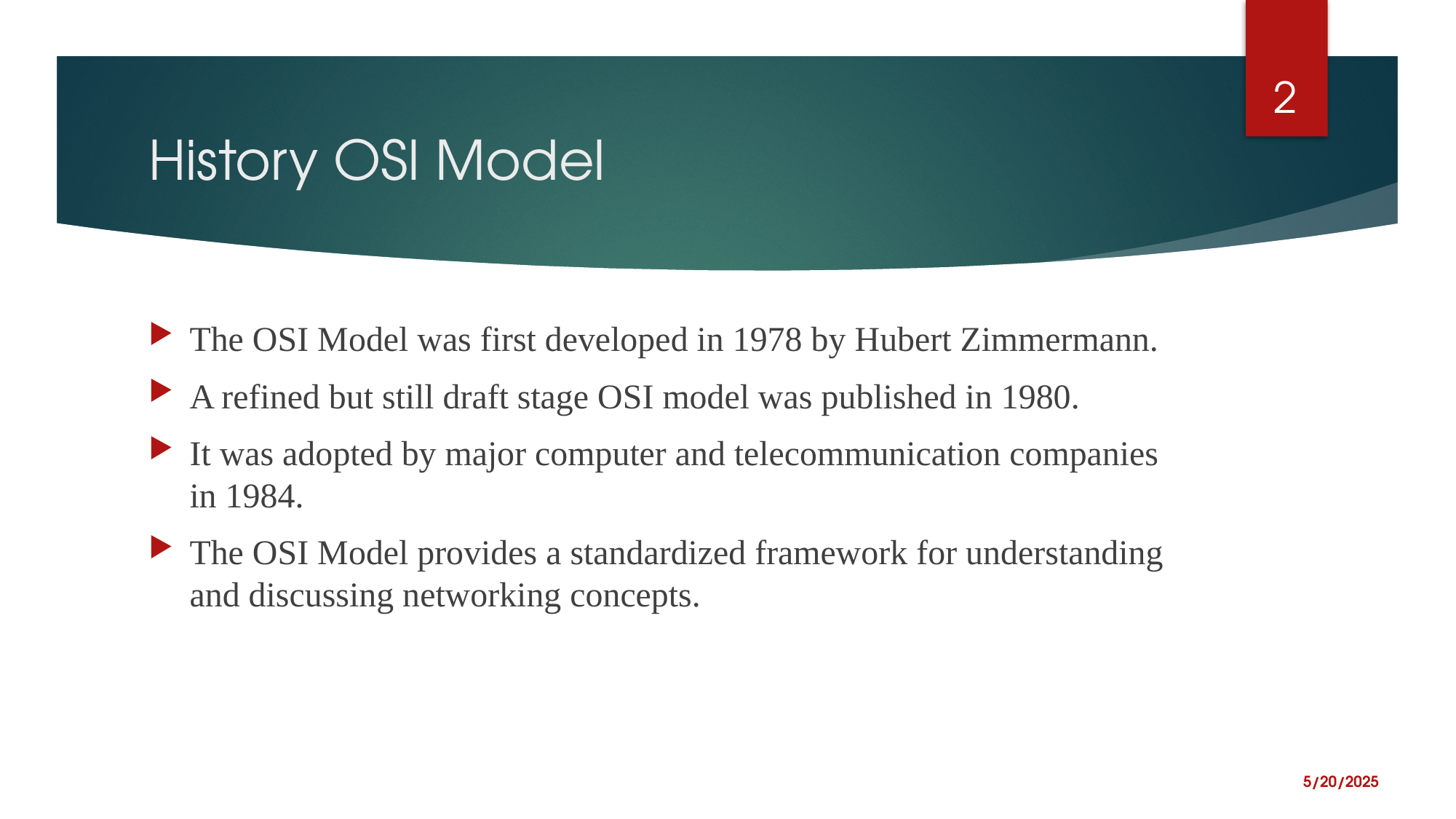

2
# History OSI Model
The OSI Model was first developed in 1978 by Hubert Zimmermann.
A refined but still draft stage OSI model was published in 1980.
It was adopted by major computer and telecommunication companies in 1984.
The OSI Model provides a standardized framework for understanding and discussing networking concepts.
5/20/2025